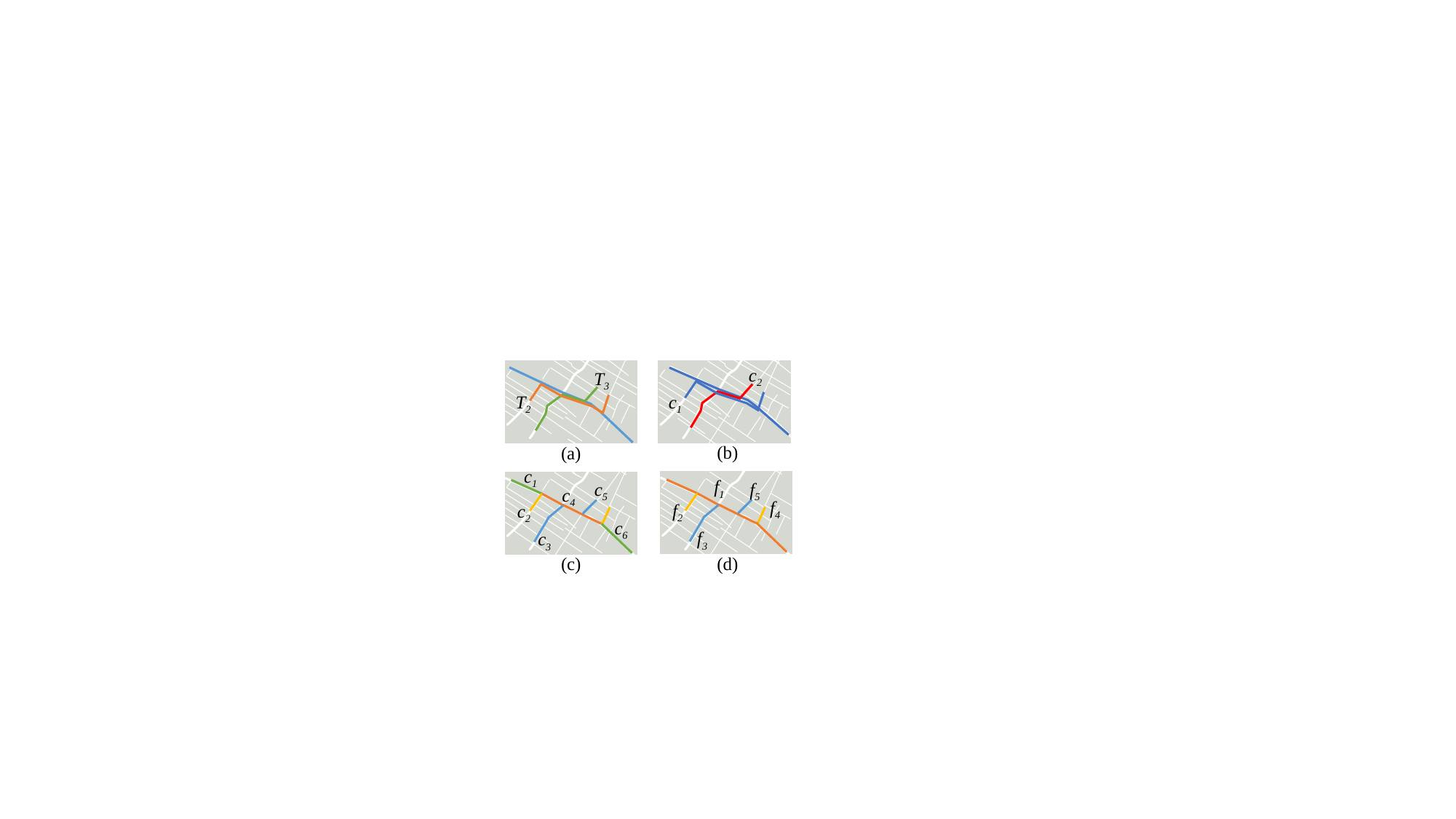

#

T3

T2

c2

c1

T1

(b)
(a)

c1

c5

c4

c2

c6

c3

f1

f5

f4

f2

f3

(d)
(c)